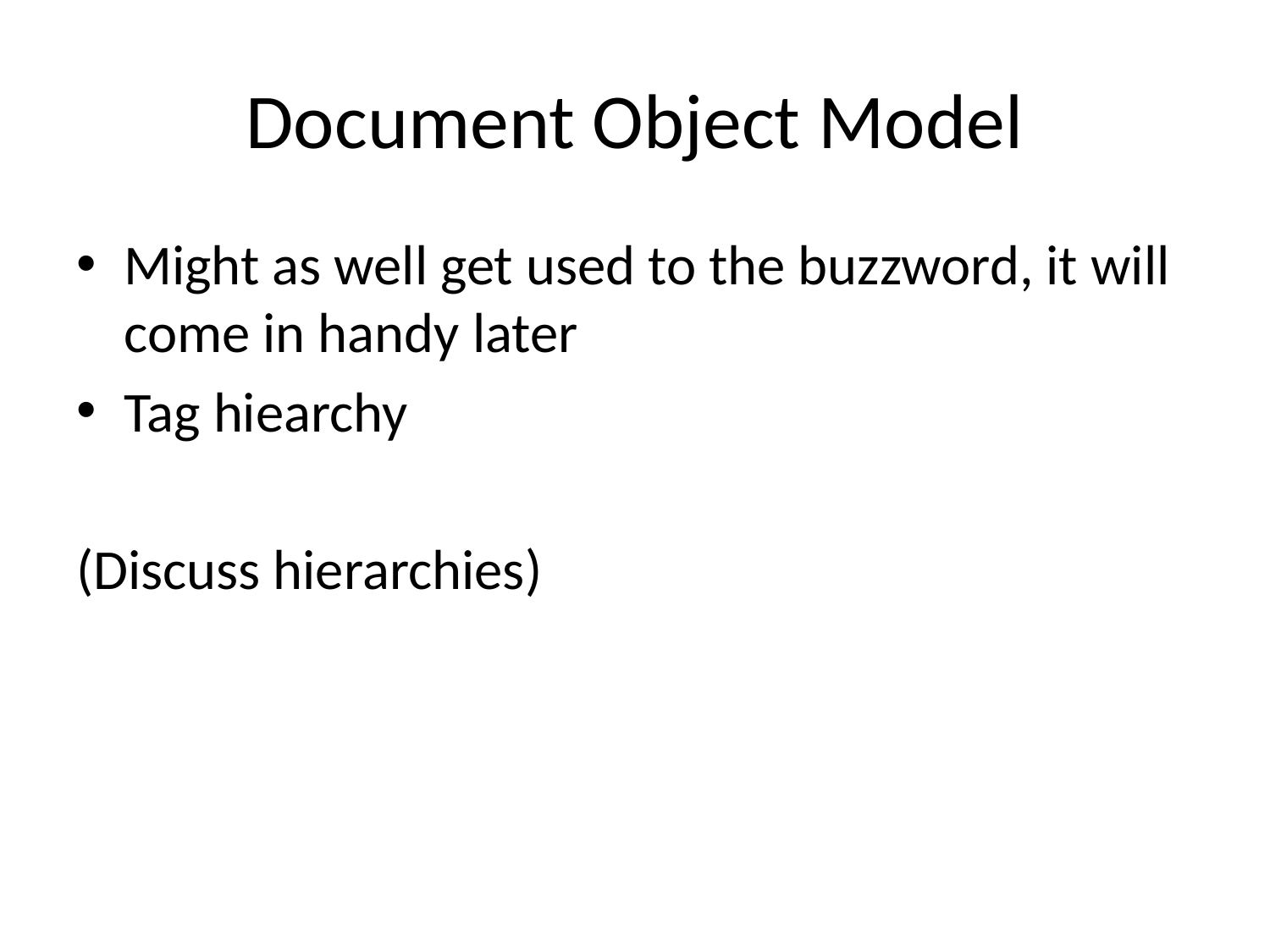

# Document Object Model
Might as well get used to the buzzword, it will come in handy later
Tag hiearchy

(Discuss hierarchies)